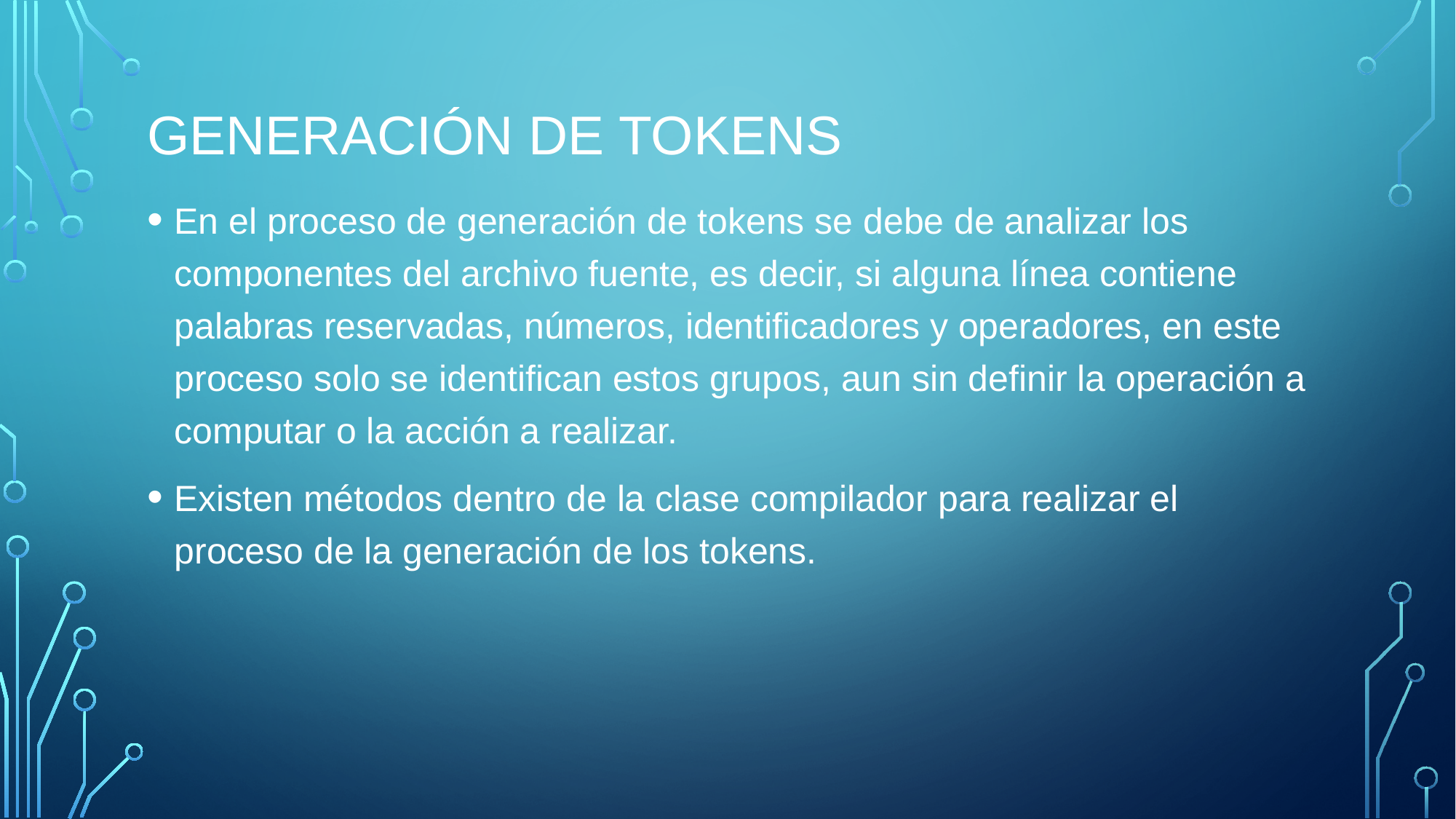

# Generación de tokens
En el proceso de generación de tokens se debe de analizar los componentes del archivo fuente, es decir, si alguna línea contiene palabras reservadas, números, identificadores y operadores, en este proceso solo se identifican estos grupos, aun sin definir la operación a computar o la acción a realizar.
Existen métodos dentro de la clase compilador para realizar el proceso de la generación de los tokens.